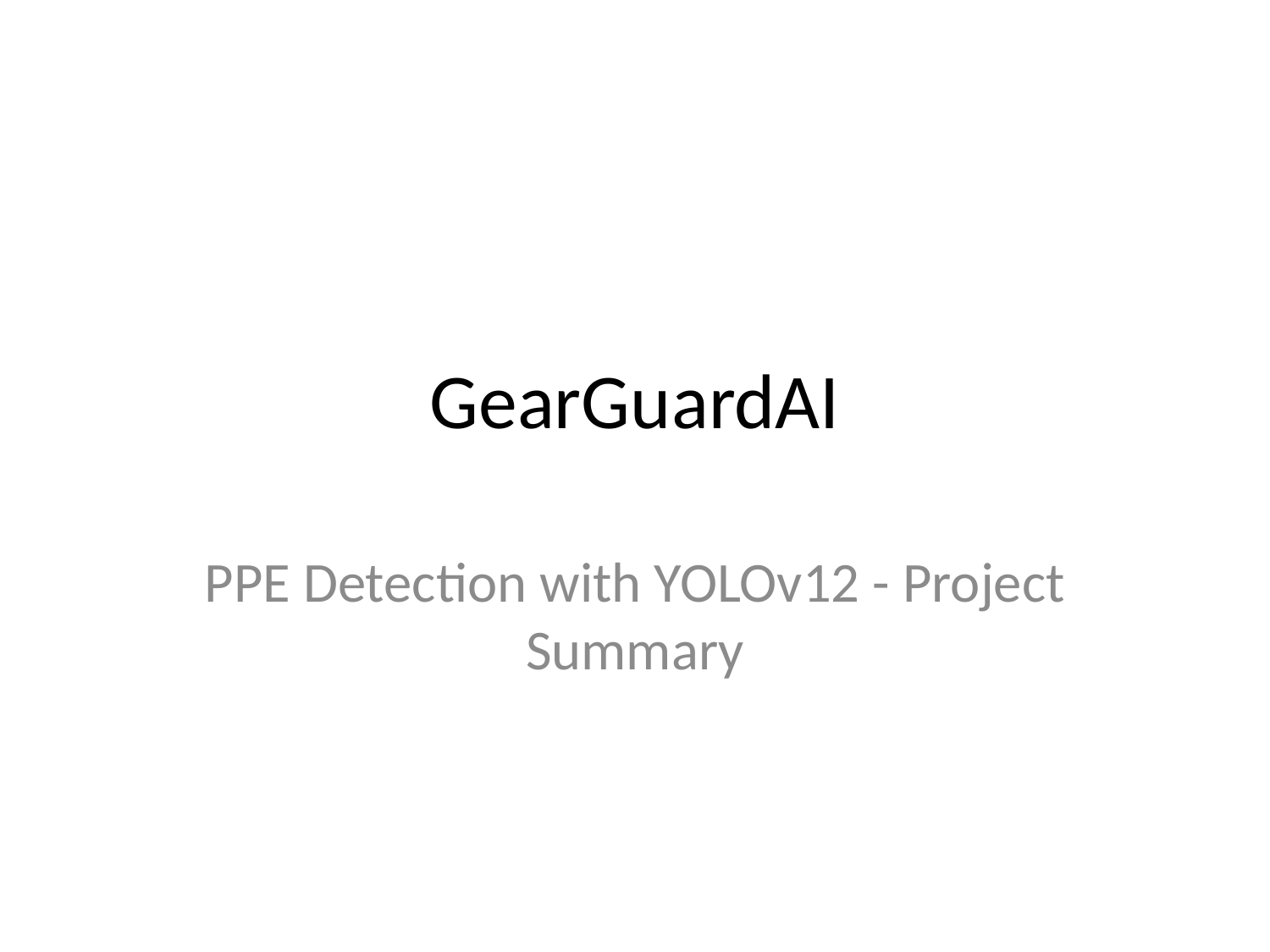

# GearGuardAI
PPE Detection with YOLOv12 - Project Summary